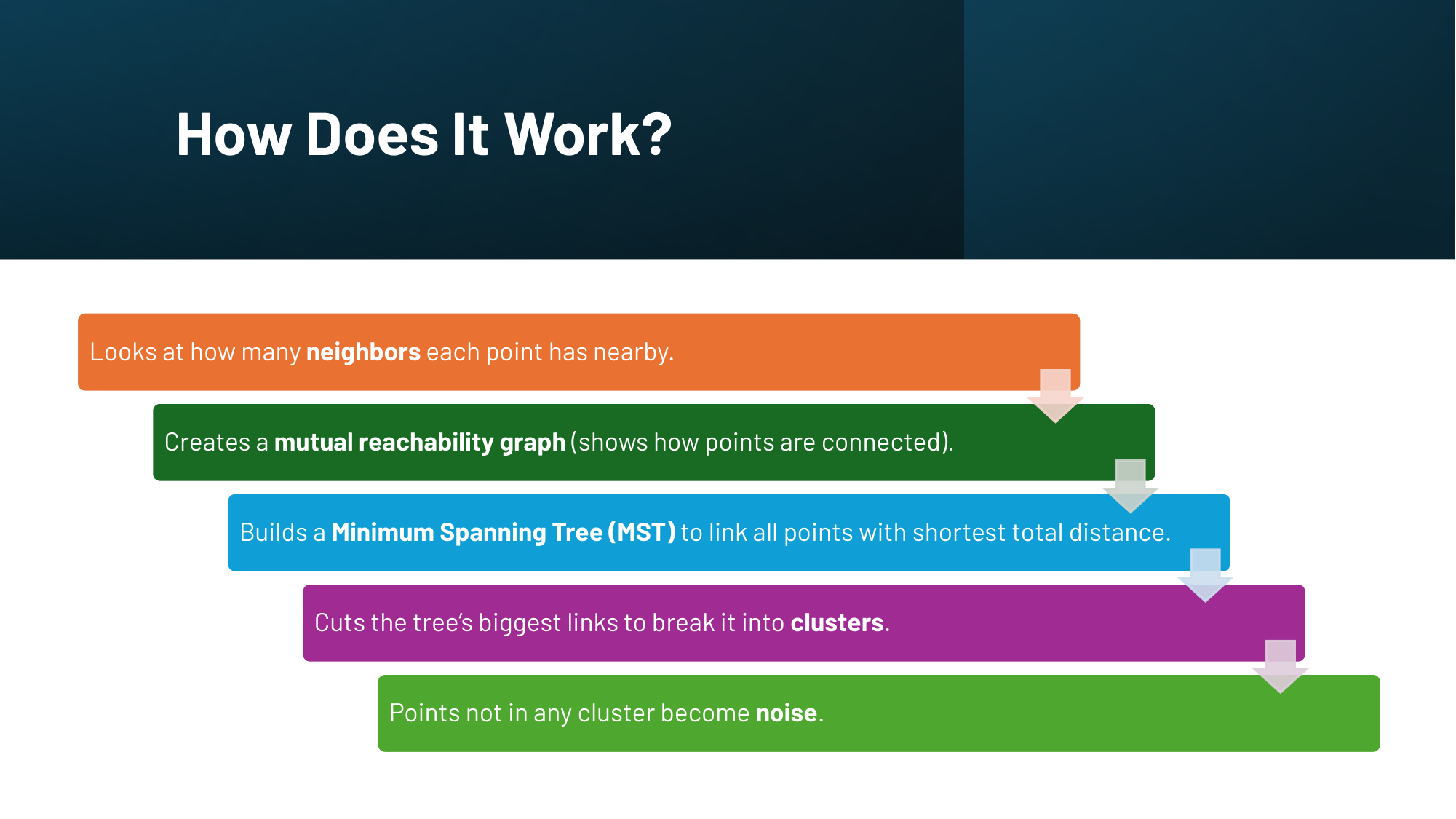

# How Does It Work?
Looks at how many neighbors each point has nearby.
Creates a mutual reachability graph (shows how points are connected).
Builds a Minimum Spanning Tree (MST) to link all points with shortest total distance.
Cuts the tree’s biggest links to break it into clusters.
Points not in any cluster become noise.